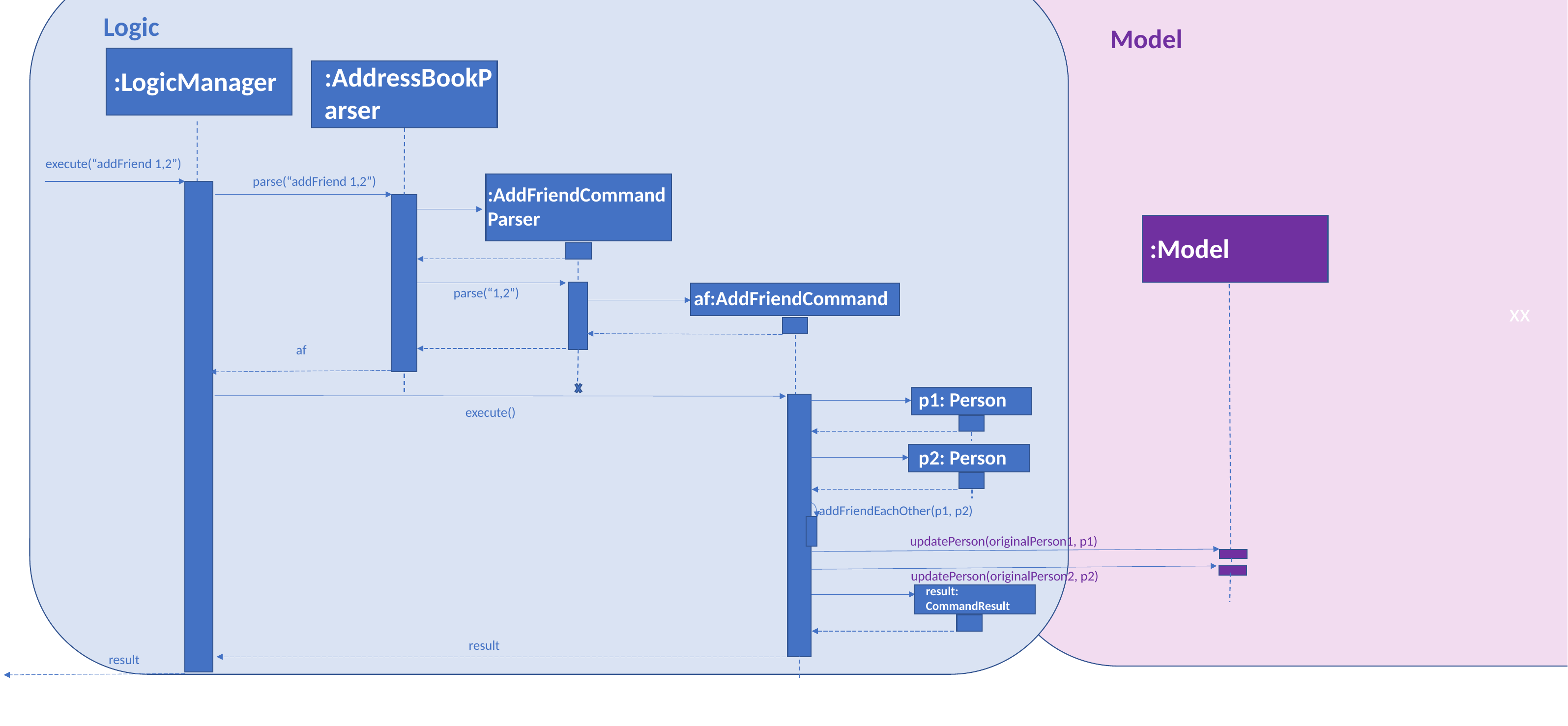

xx

Logic
Model

:AddressBookParser
:LogicManager

execute(“addFriend 1,2”)
parse(“addFriend 1,2”)

:AddFriendCommandParser

:Model

parse(“1,2”)
af:AddFriendCommand

af

p1: Person

execute()

p2: Person

addFriendEachOther(p1, p2)

updatePerson(originalPerson1, p1)

updatePerson(originalPerson2, p2)

result: CommandResult

result
result